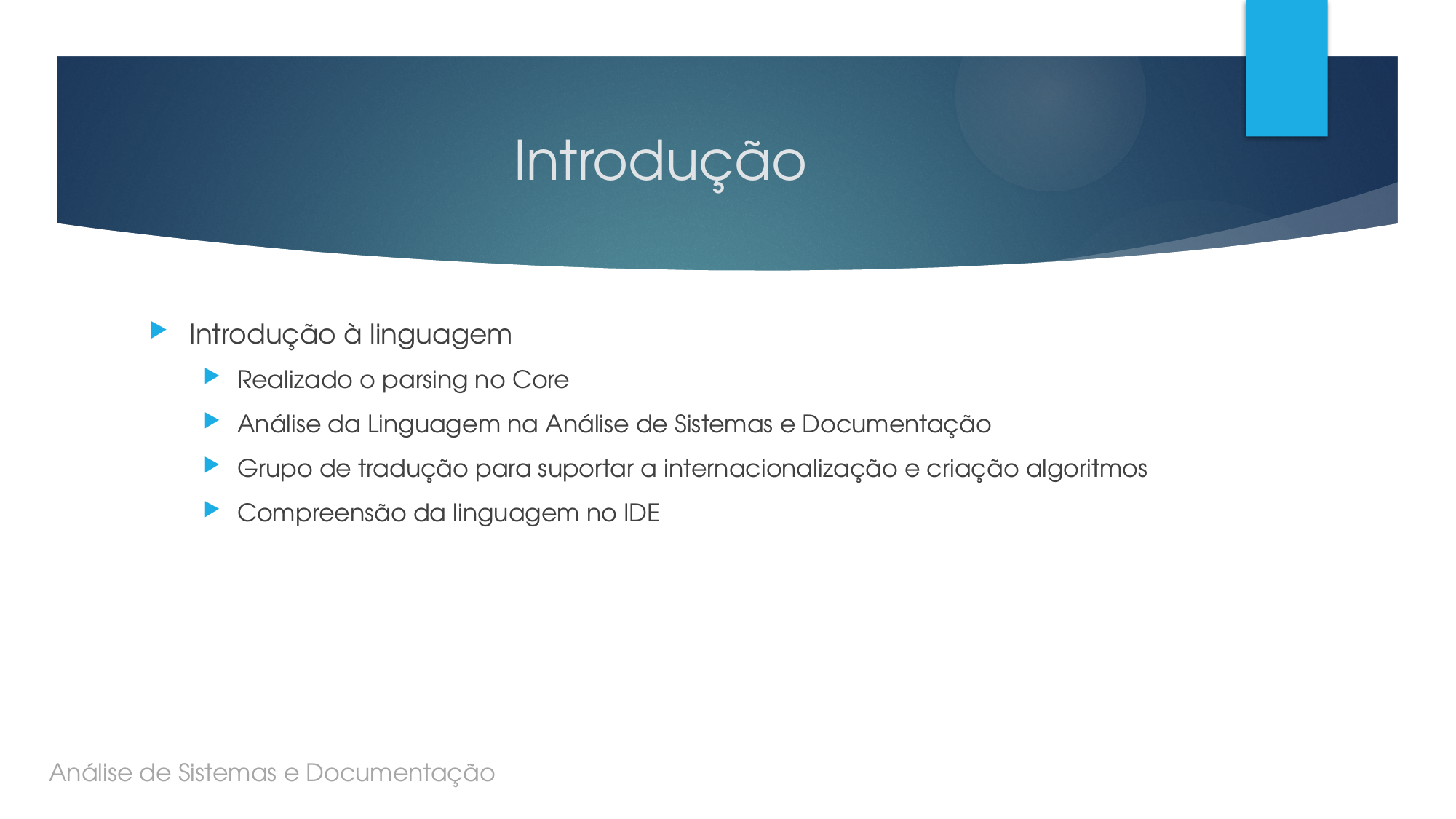

# Introdução
Introdução à linguagem
Realizado o parsing no Core
Análise da Linguagem na Análise de Sistemas e Documentação
Grupo de tradução para suportar a internacionalização e criação algoritmos
Compreensão da linguagem no IDE

Análise de Sistemas e Documentação